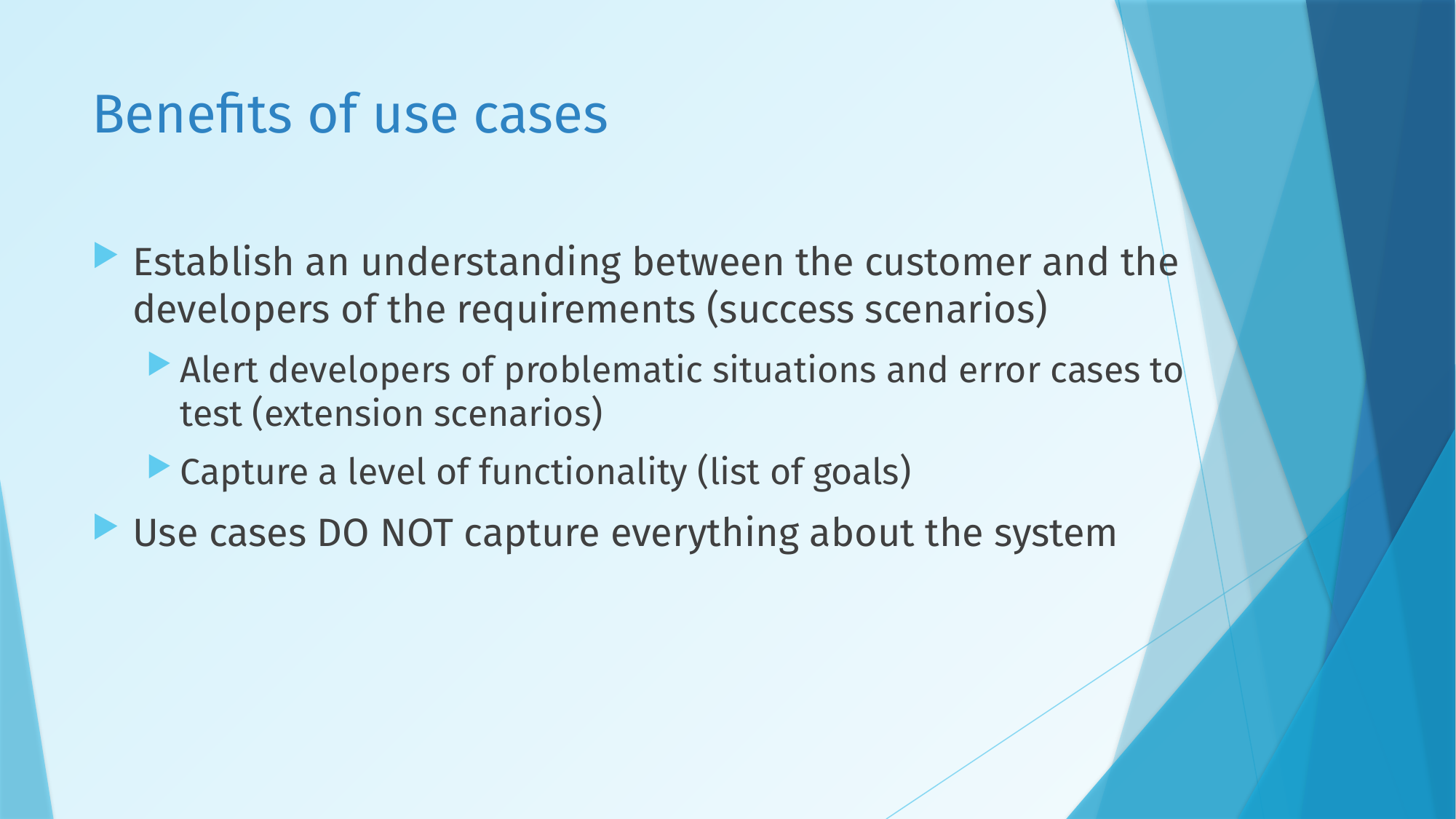

# Benefits of use cases
Establish an understanding between the customer and the developers of the requirements (success scenarios)
Alert developers of problematic situations and error cases to test (extension scenarios)
Capture a level of functionality (list of goals)
Use cases DO NOT capture everything about the system